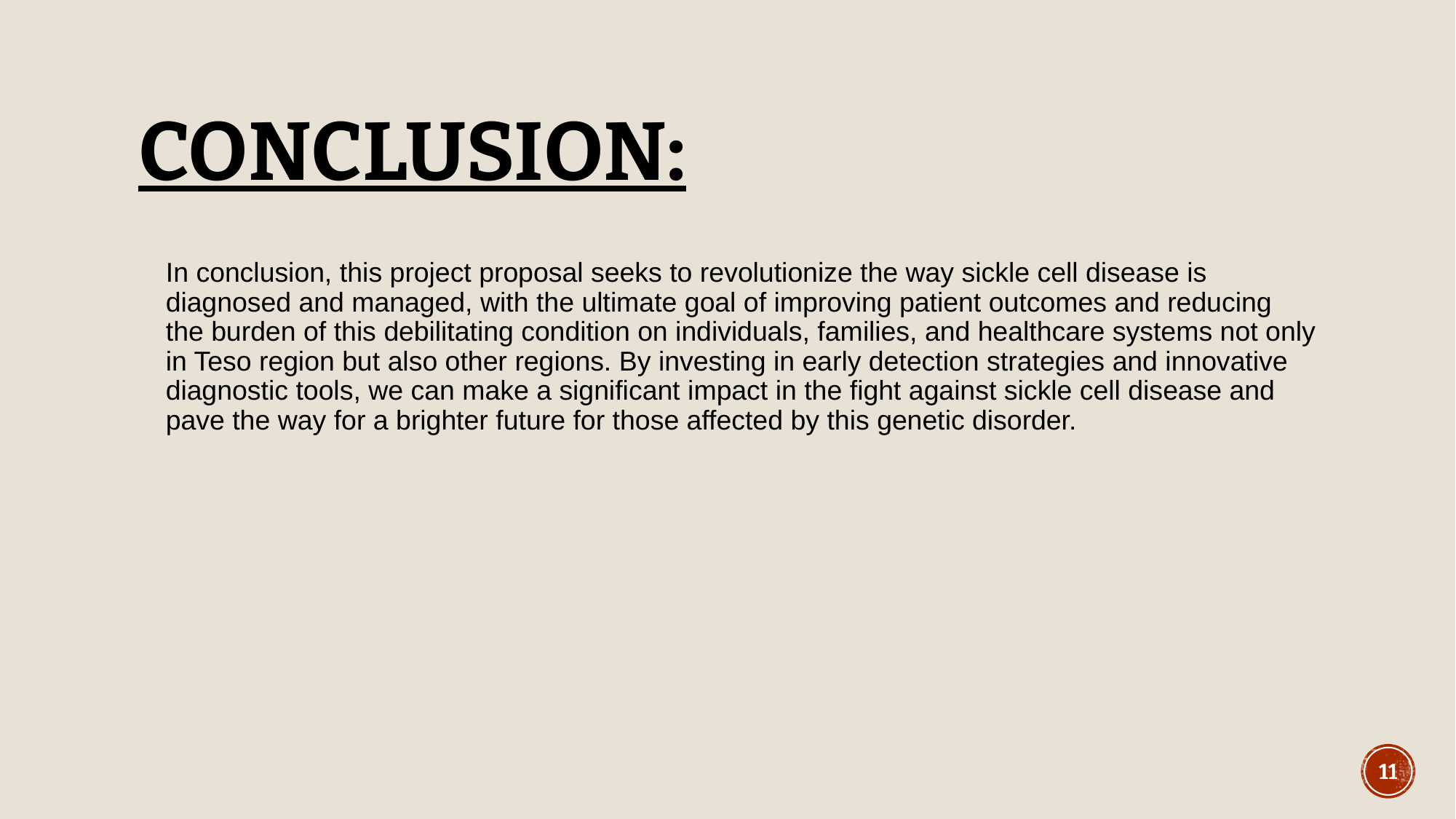

# CONCLUSION:
In conclusion, this project proposal seeks to revolutionize the way sickle cell disease is diagnosed and managed, with the ultimate goal of improving patient outcomes and reducing the burden of this debilitating condition on individuals, families, and healthcare systems not only in Teso region but also other regions. By investing in early detection strategies and innovative diagnostic tools, we can make a significant impact in the fight against sickle cell disease and pave the way for a brighter future for those affected by this genetic disorder.
11